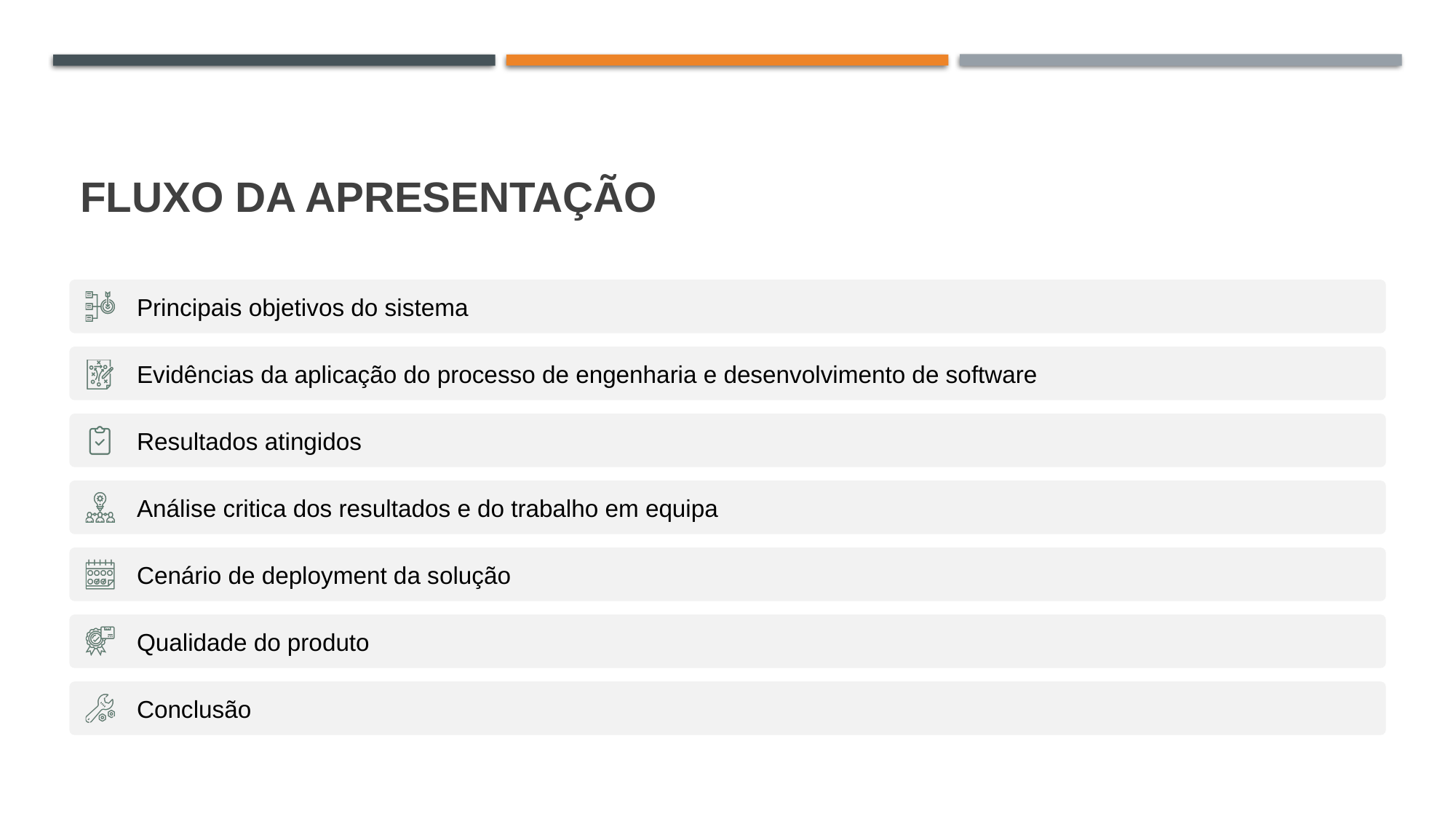

# Fluxo da apresentação
Principais objetivos do sistema
Evidências da aplicação do processo de engenharia e desenvolvimento de software
Resultados atingidos
Análise critica dos resultados e do trabalho em equipa
Cenário de deployment da solução
Qualidade do produto
Conclusão